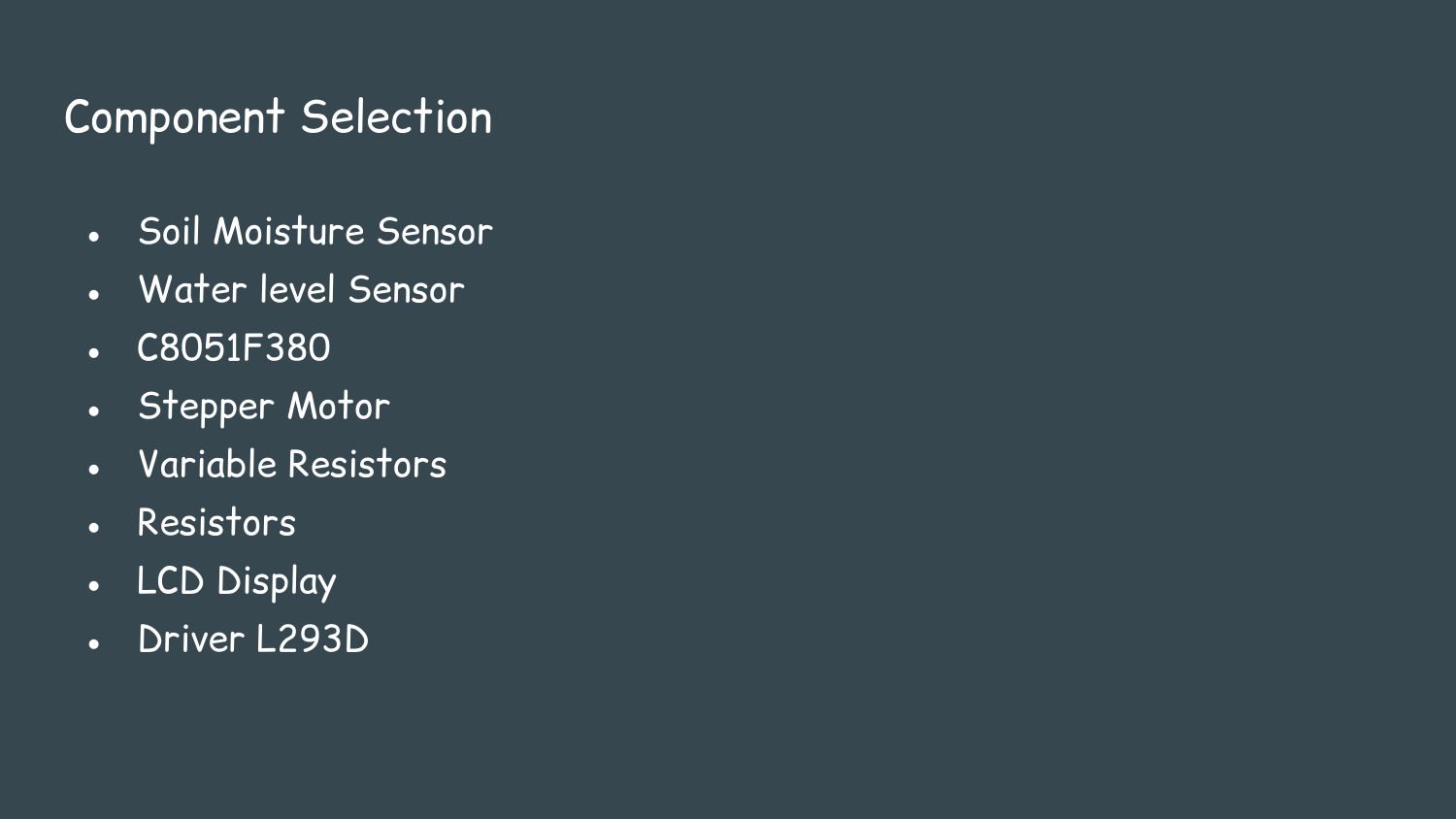

# Component Selection
Soil Moisture Sensor
Water level Sensor
C8051F380
Stepper Motor
Variable Resistors
Resistors
LCD Display
Driver L293D